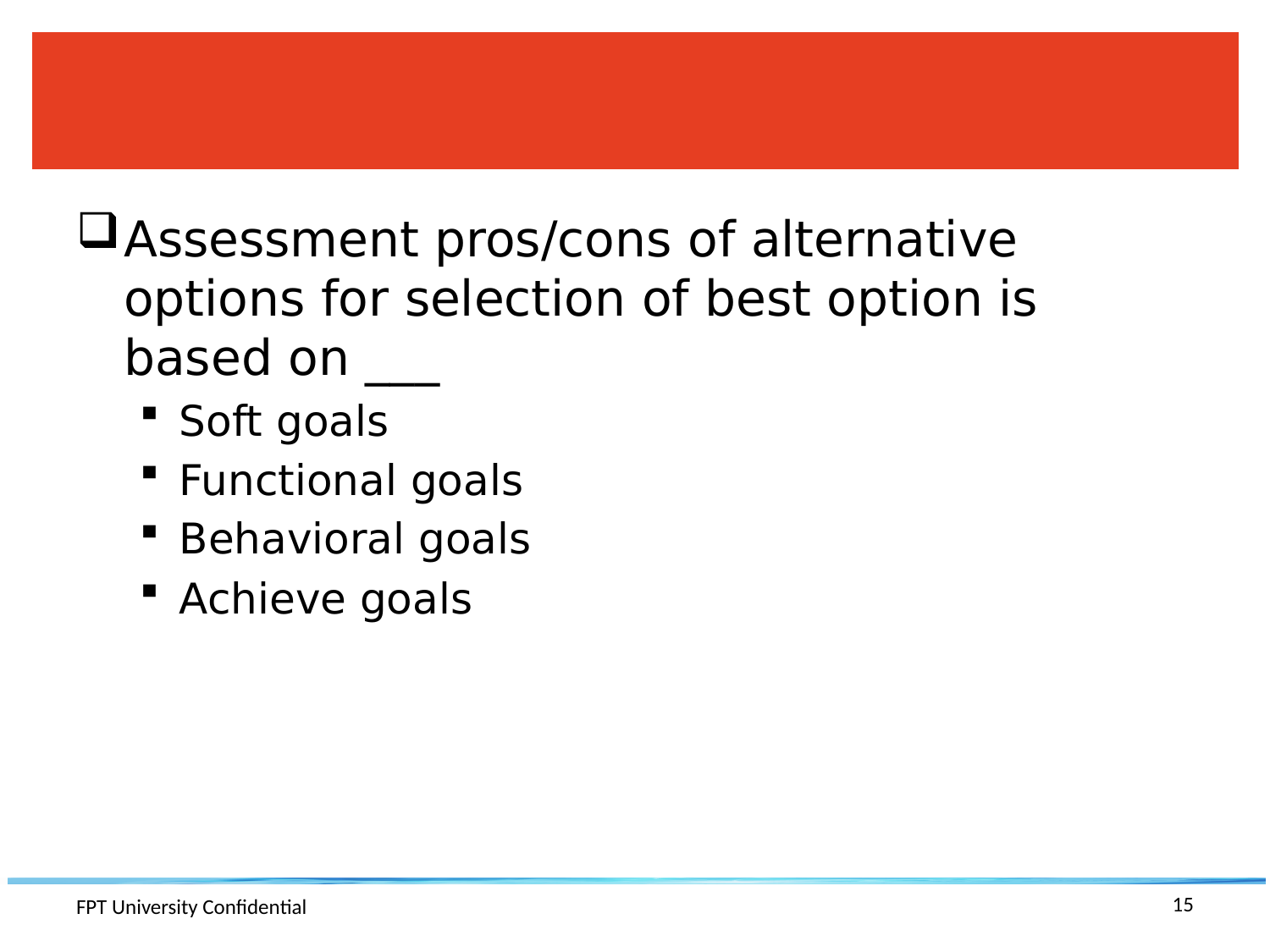

#
Assessment pros/cons of alternative options for selection of best option is based on ___
Soft goals
Functional goals
Behavioral goals
Achieve goals